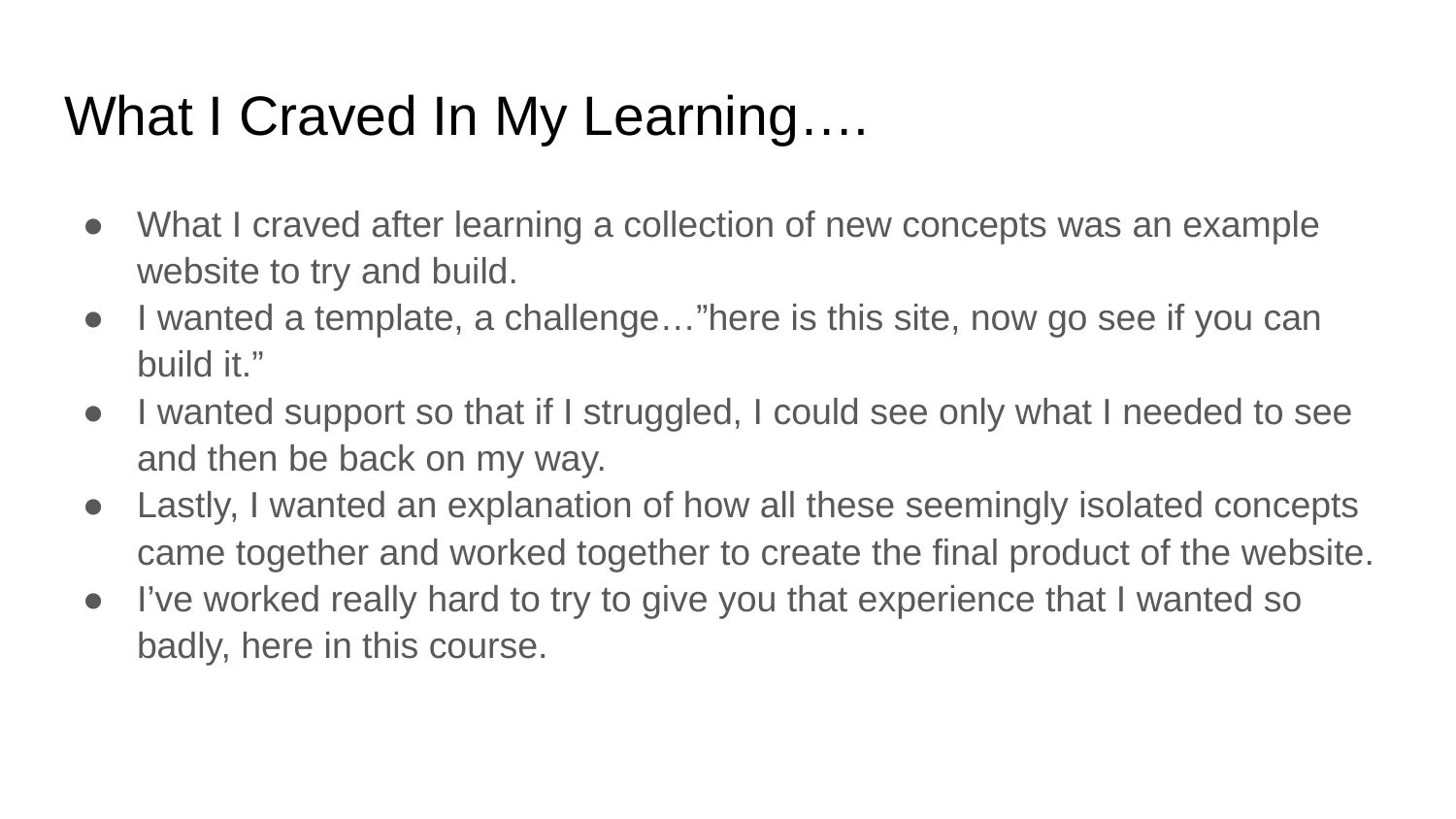

# What I Craved In My Learning….
What I craved after learning a collection of new concepts was an example website to try and build.
I wanted a template, a challenge…”here is this site, now go see if you can build it.”
I wanted support so that if I struggled, I could see only what I needed to see and then be back on my way.
Lastly, I wanted an explanation of how all these seemingly isolated concepts came together and worked together to create the final product of the website.
I’ve worked really hard to try to give you that experience that I wanted so badly, here in this course.